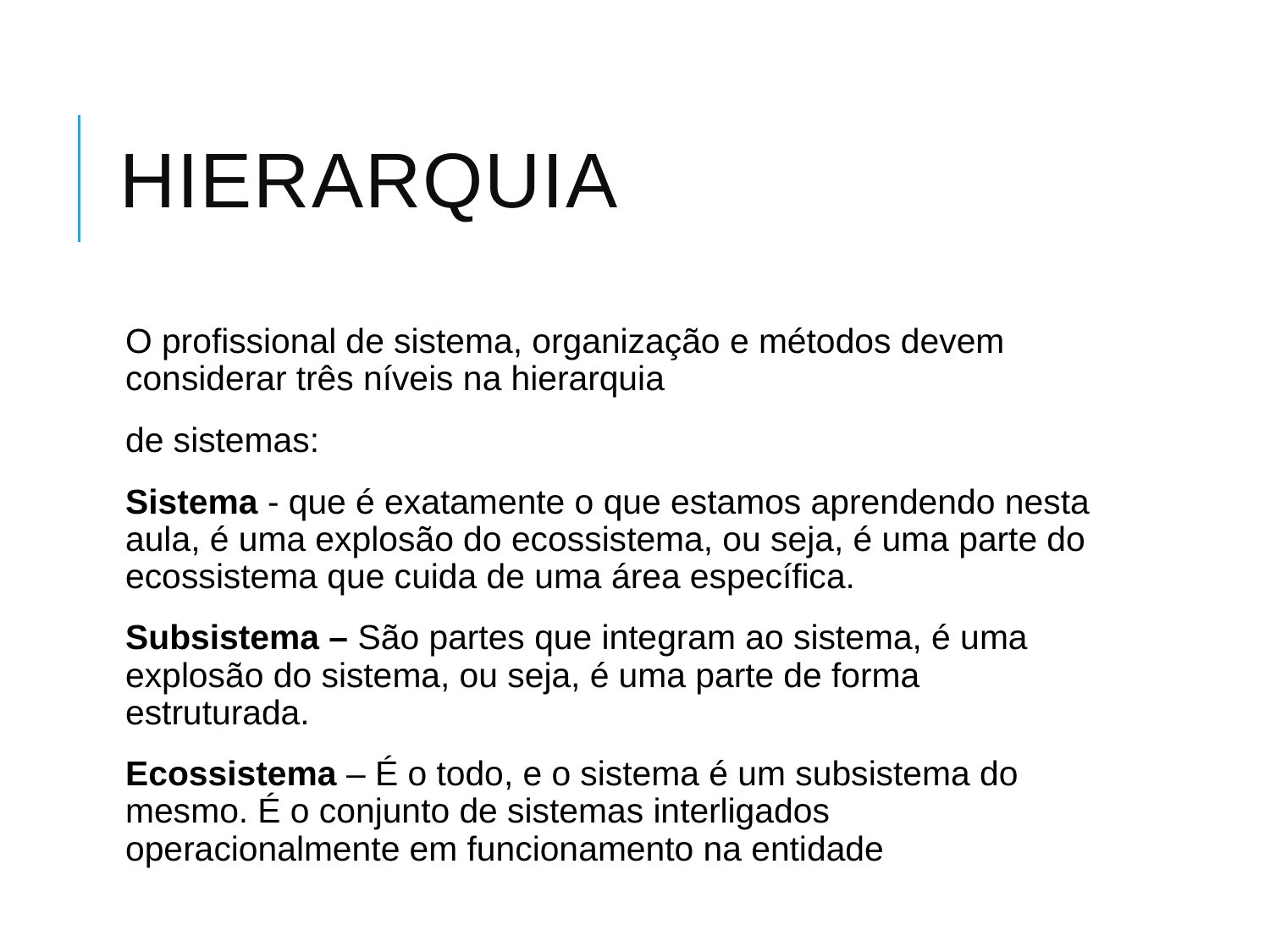

# Hierarquia
O profissional de sistema, organização e métodos devem considerar três níveis na hierarquia
de sistemas:
Sistema - que é exatamente o que estamos aprendendo nesta aula, é uma explosão do ecossistema, ou seja, é uma parte do ecossistema que cuida de uma área específica.
Subsistema – São partes que integram ao sistema, é uma explosão do sistema, ou seja, é uma parte de forma estruturada.
Ecossistema – É o todo, e o sistema é um subsistema do mesmo. É o conjunto de sistemas interligados operacionalmente em funcionamento na entidade